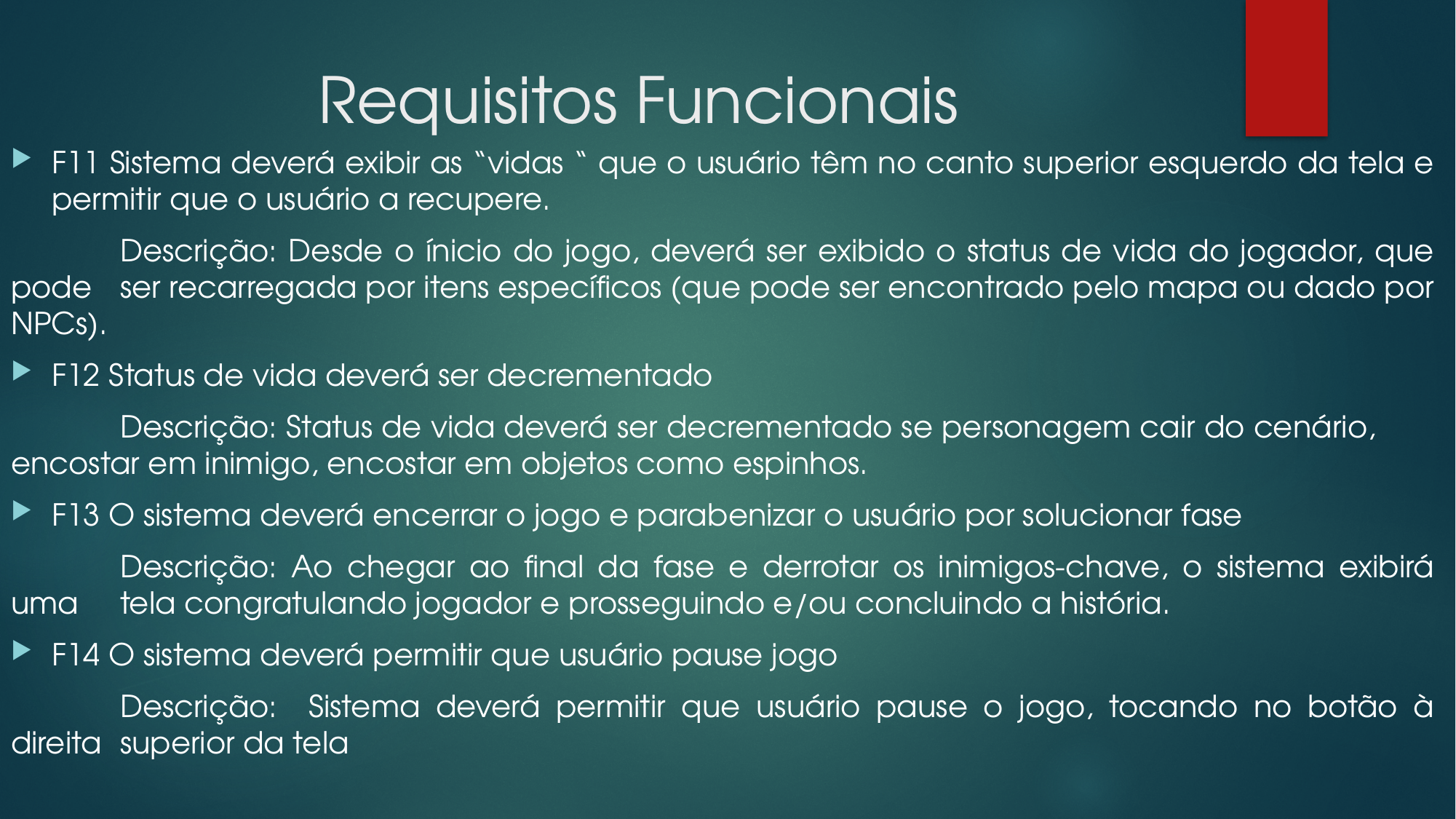

# Requisitos Funcionais
F11 Sistema deverá exibir as “vidas “ que o usuário têm no canto superior esquerdo da tela e permitir que o usuário a recupere.
	Descrição: Desde o ínicio do jogo, deverá ser exibido o status de vida do jogador, que pode 	ser recarregada por itens específicos (que pode ser encontrado pelo mapa ou dado por NPCs).
F12 Status de vida deverá ser decrementado
	Descrição: Status de vida deverá ser decrementado se personagem cair do cenário, 	encostar em inimigo, encostar em objetos como espinhos.
F13 O sistema deverá encerrar o jogo e parabenizar o usuário por solucionar fase
	Descrição: Ao chegar ao final da fase e derrotar os inimigos-chave, o sistema exibirá uma 	tela congratulando jogador e prosseguindo e/ou concluindo a história.
F14 O sistema deverá permitir que usuário pause jogo
	Descrição:  Sistema deverá permitir que usuário pause o jogo, tocando no botão à direita 	superior da tela